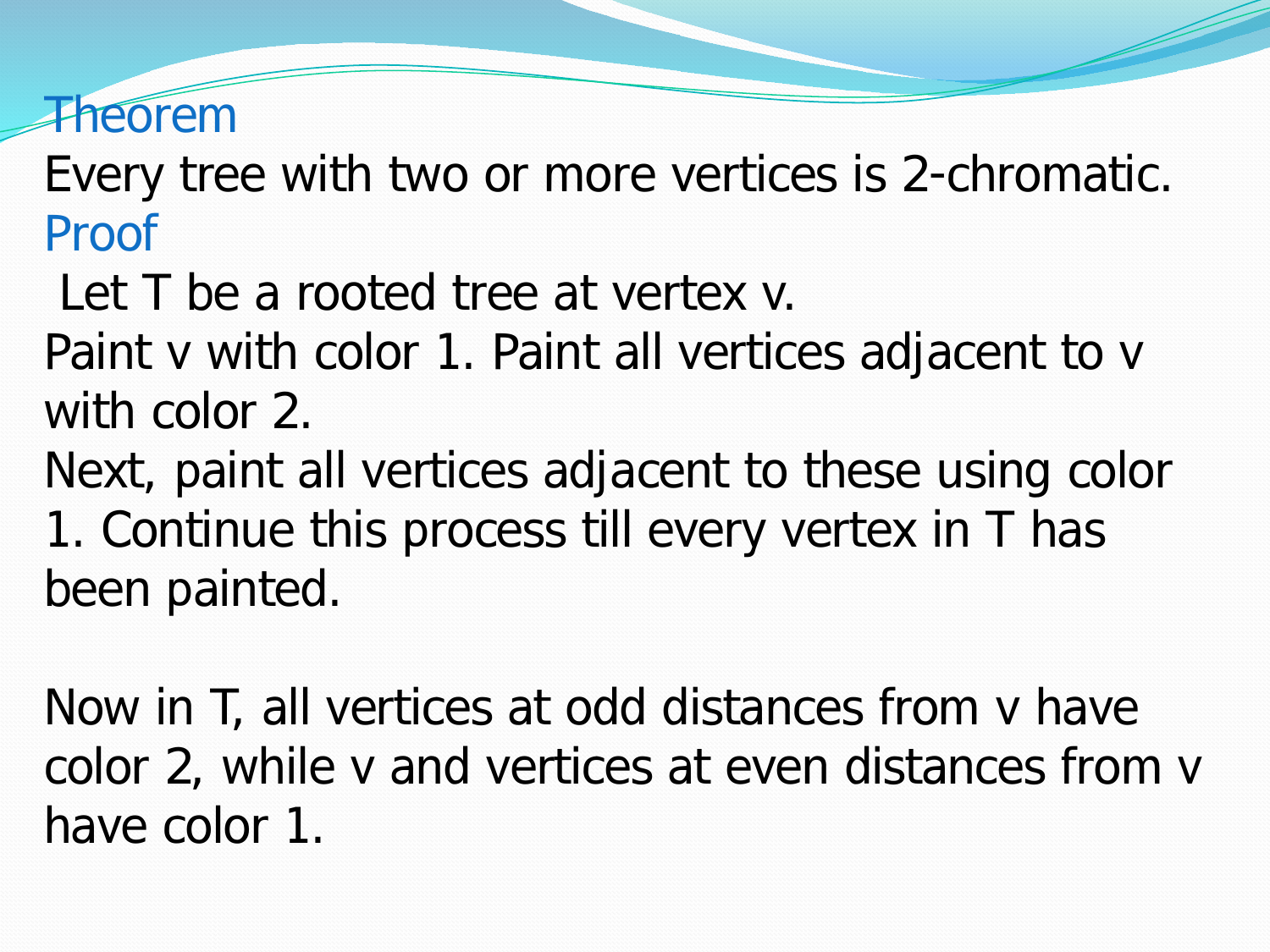

Theorem
Every tree with two or more vertices is 2-chromatic.
Proof
 Let T be a rooted tree at vertex v.
Paint v with color 1. Paint all vertices adjacent to v with color 2.
Next, paint all vertices adjacent to these using color 1. Continue this process till every vertex in T has been painted.

Now in T, all vertices at odd distances from v have color 2, while v and vertices at even distances from v have color 1.